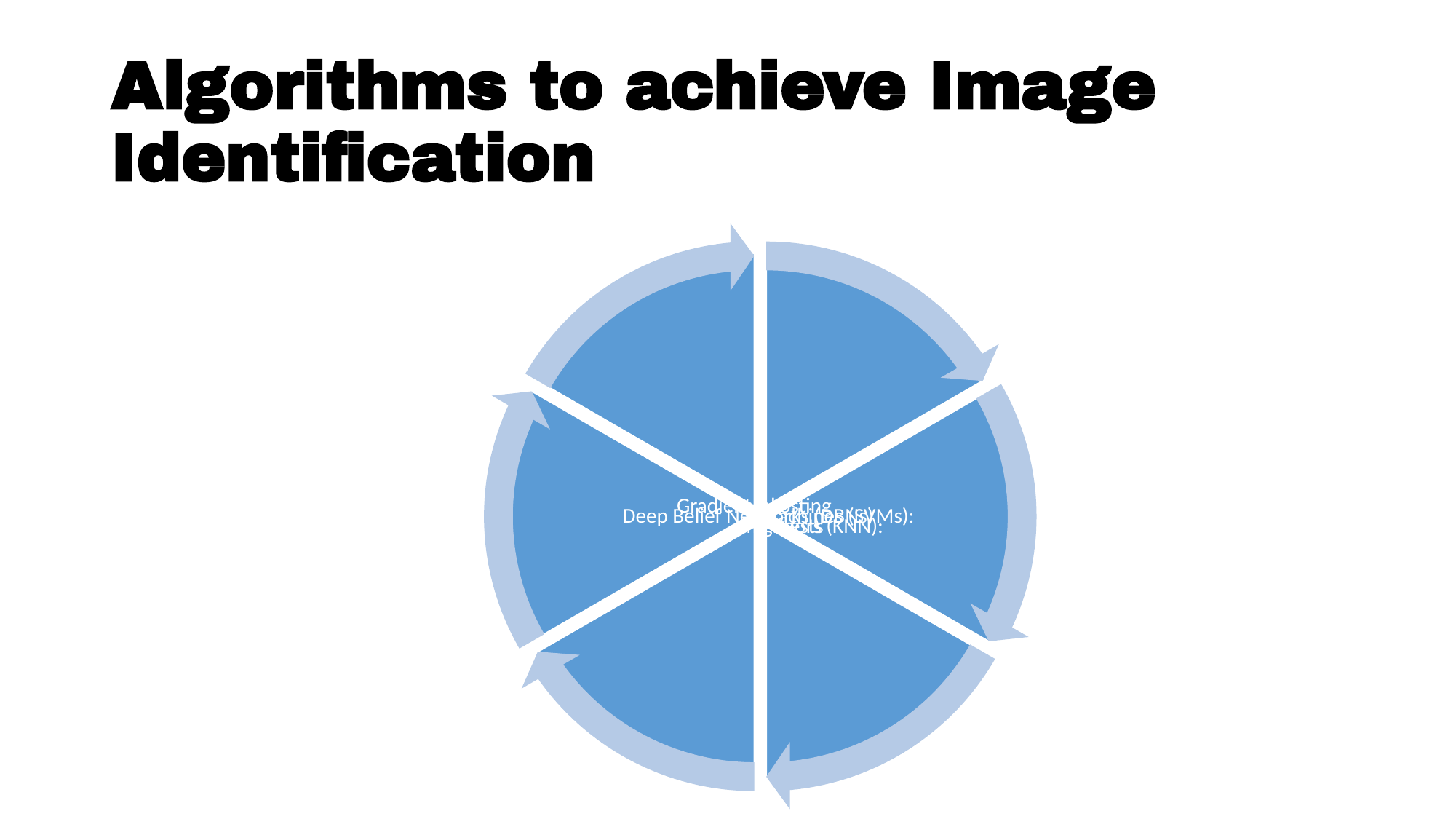

# Algorithms to achieve Image Identification
Convolutional Neural Networks (CNNs):
Support Vector Machines (SVMs):
K-Nearest Neighbors (KNN):
Random Forests
Deep Belief Networks (DBNs)
Gradient Boosting